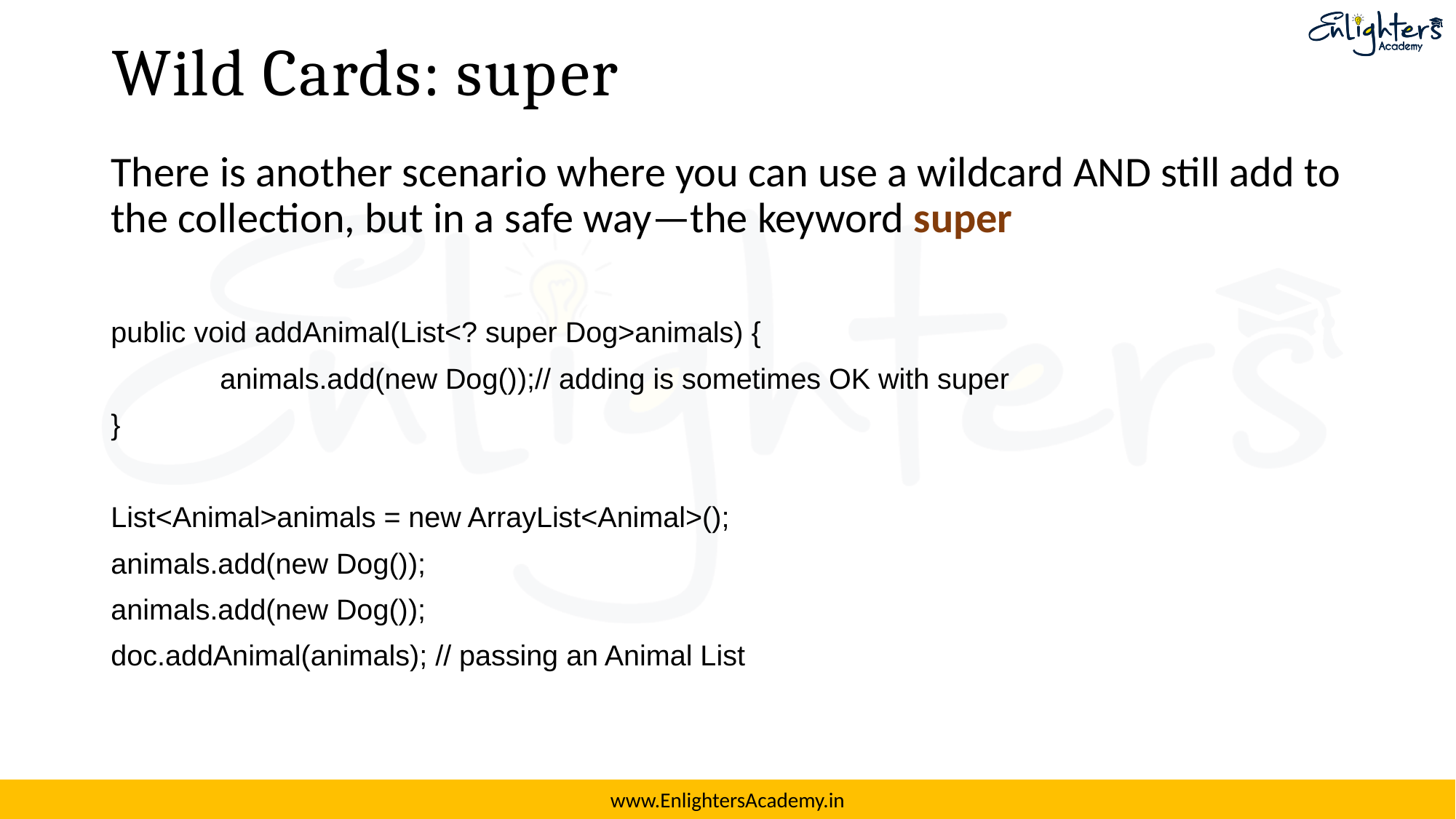

# Wild Cards: super
There is another scenario where you can use a wildcard AND still add to the collection, but in a safe way—the keyword super

public void addAnimal(List<? super Dog>animals) {
	animals.add(new Dog());// adding is sometimes OK with super
}

List<Animal>animals = new ArrayList<Animal>();
animals.add(new Dog());
animals.add(new Dog());
doc.addAnimal(animals); // passing an Animal List